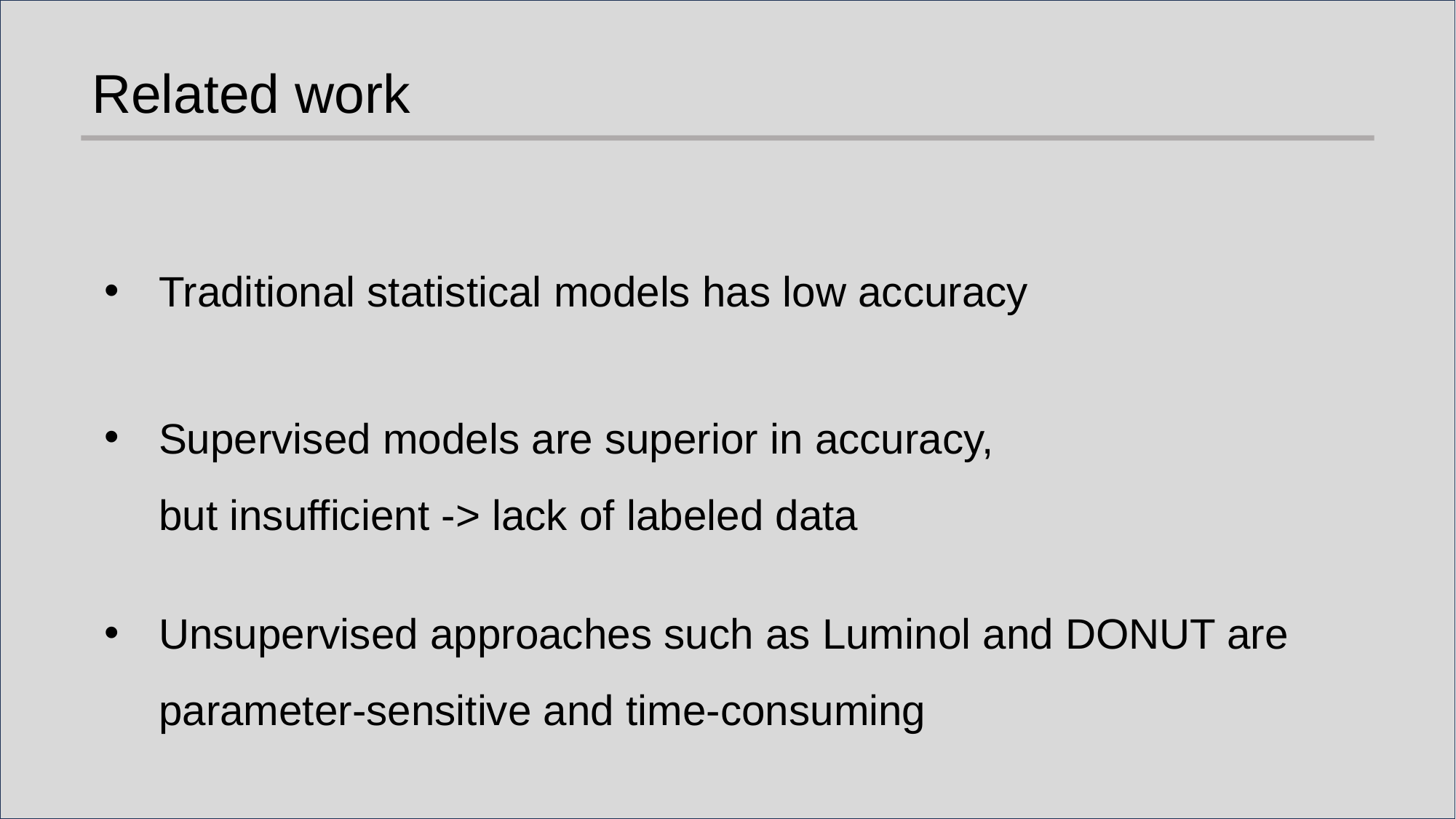

Related work

Traditional statistical models has low accuracy
Supervised models are superior in accuracy,
but insufficient -> lack of labeled data
Unsupervised approaches such as Luminol and DONUT are parameter-sensitive and time-consuming